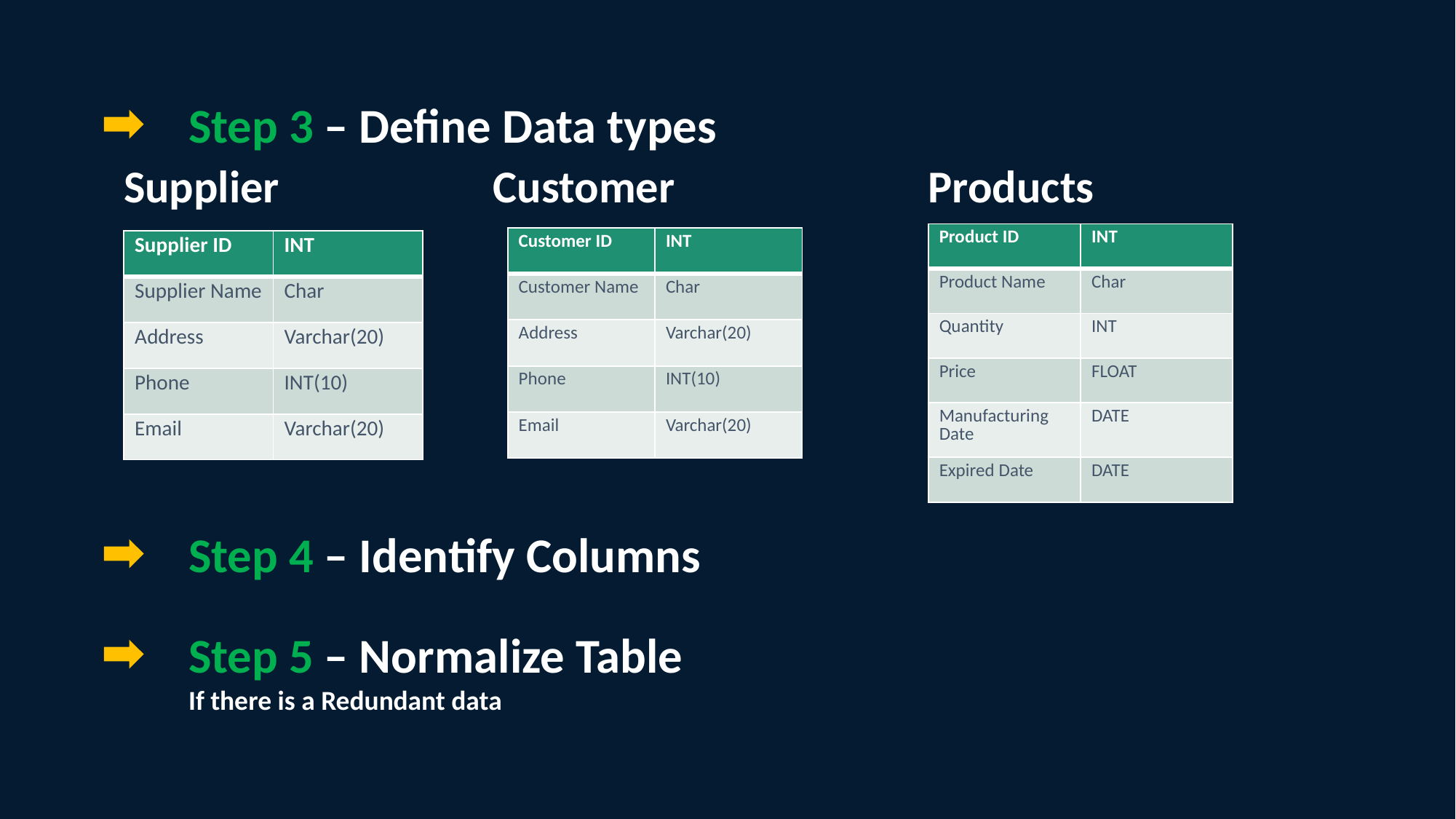

Step 3 – Define Data types

Supplier
Customer
Products
| Product ID | INT |
| --- | --- |
| Product Name | Char |
| Quantity | INT |
| Price | FLOAT |
| Manufacturing Date | DATE |
| Expired Date | DATE |
| Customer ID | INT |
| --- | --- |
| Customer Name | Char |
| Address | Varchar(20) |
| Phone | INT(10) |
| Email | Varchar(20) |
| Supplier ID | INT |
| --- | --- |
| Supplier Name | Char |
| Address | Varchar(20) |
| Phone | INT(10) |
| Email | Varchar(20) |
Step 4 – Identify Columns

Step 5 – Normalize Table
If there is a Redundant data